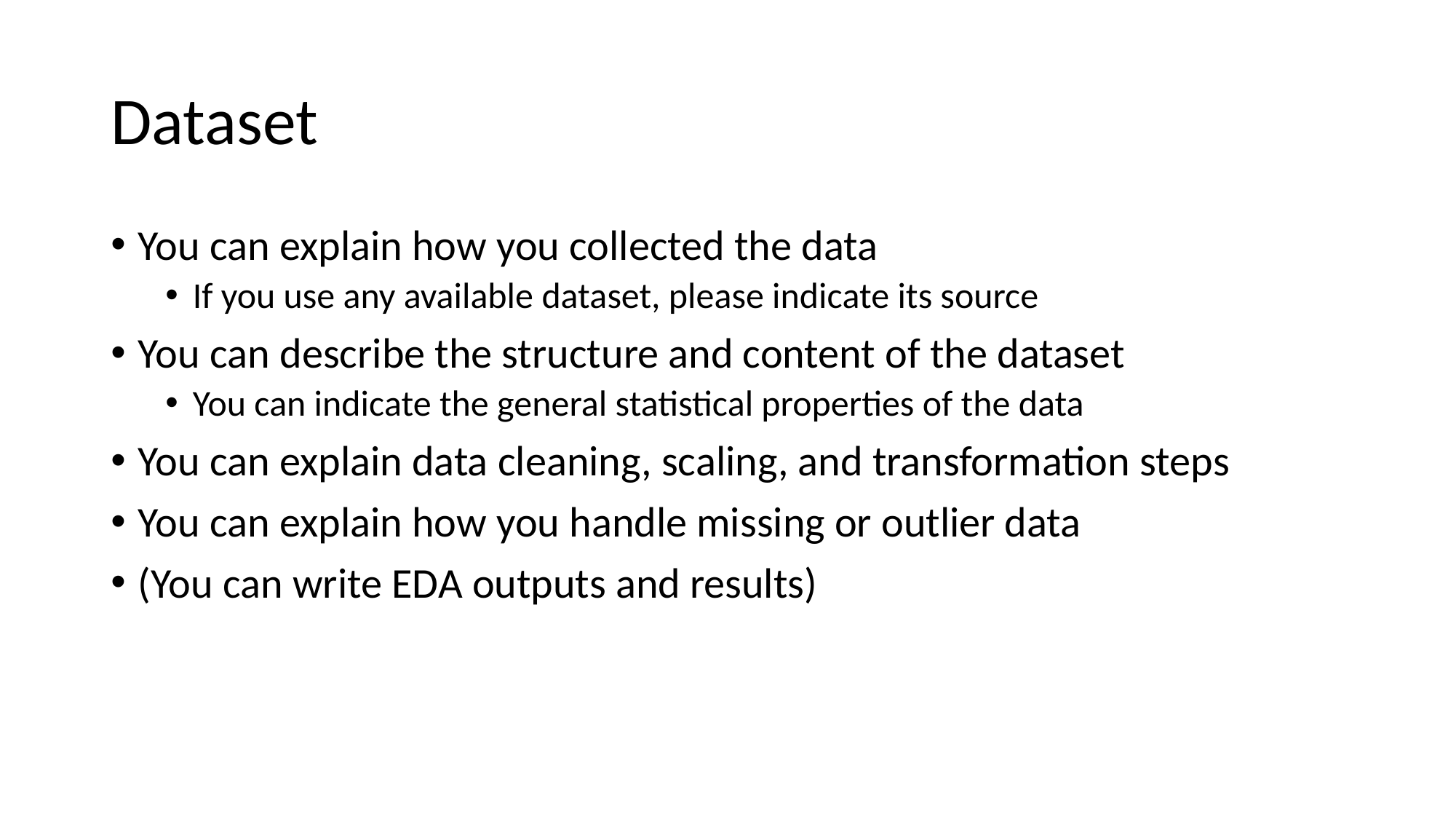

# Dataset
You can explain how you collected the data
If you use any available dataset, please indicate its source
You can describe the structure and content of the dataset
You can indicate the general statistical properties of the data
You can explain data cleaning, scaling, and transformation steps
You can explain how you handle missing or outlier data
(You can write EDA outputs and results)